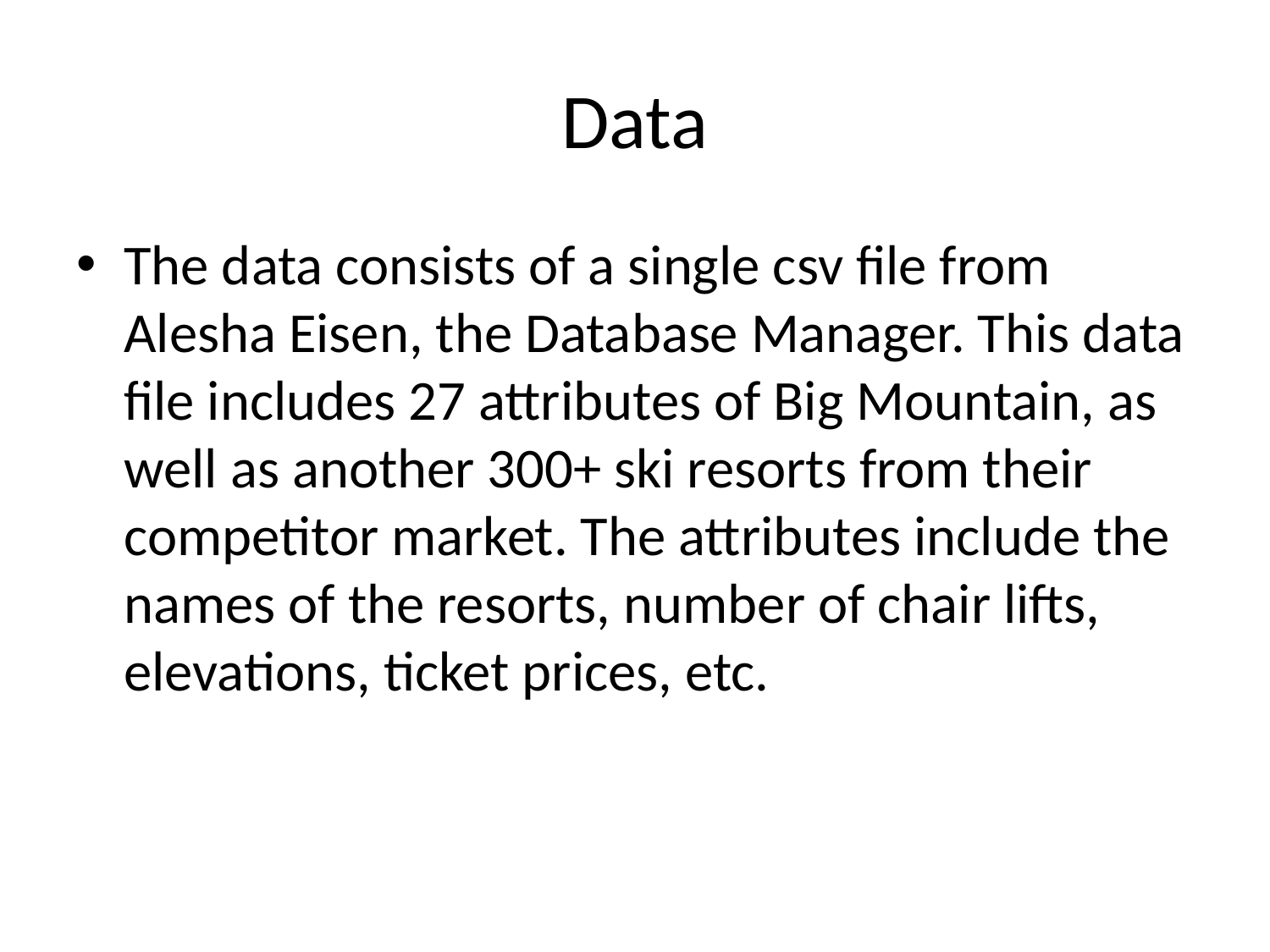

# Data
The data consists of a single csv file from Alesha Eisen, the Database Manager. This data file includes 27 attributes of Big Mountain, as well as another 300+ ski resorts from their competitor market. The attributes include the names of the resorts, number of chair lifts, elevations, ticket prices, etc.